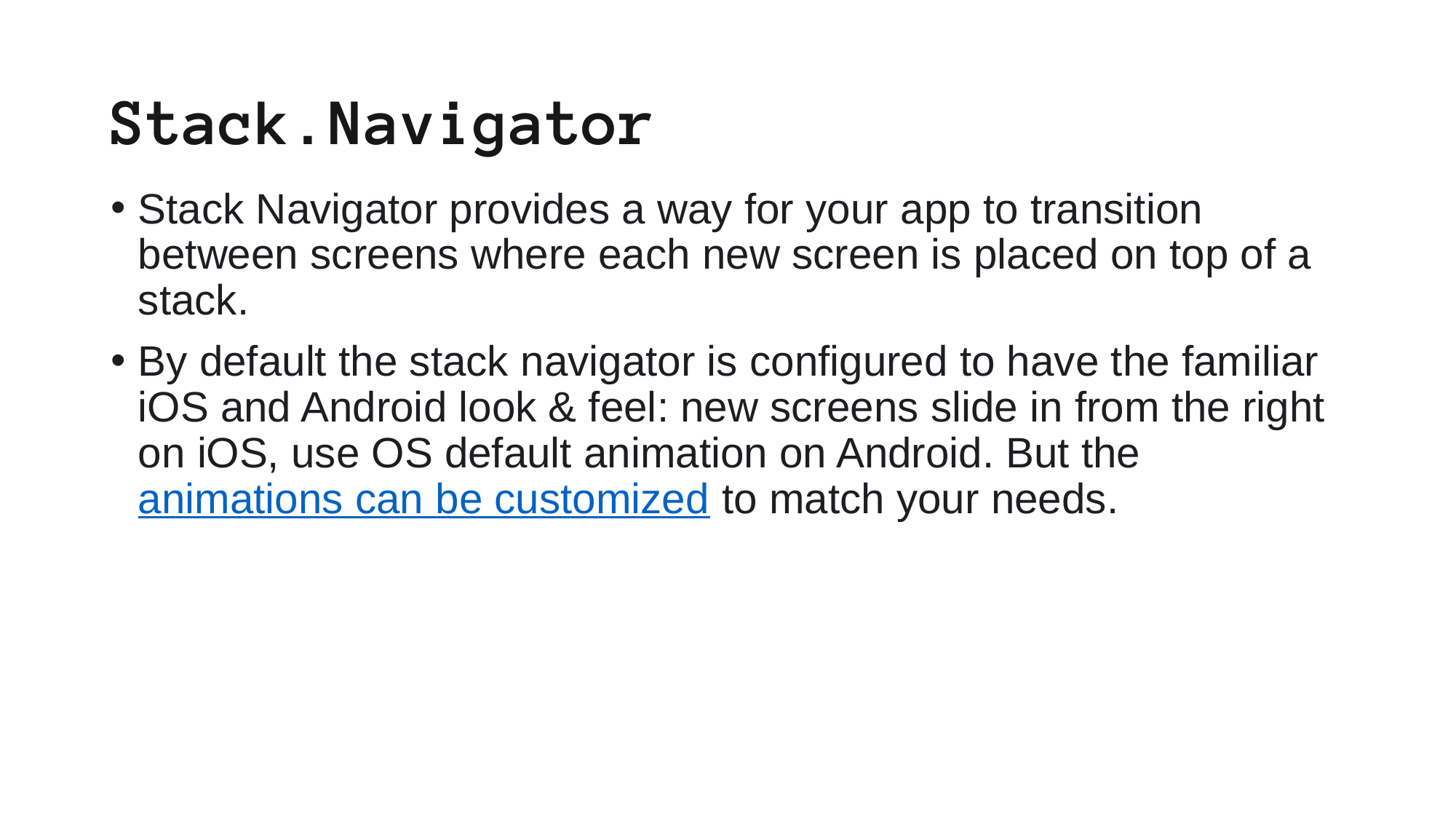

# Stack.Navigator
Stack Navigator provides a way for your app to transition between screens where each new screen is placed on top of a stack.
By default the stack navigator is configured to have the familiar iOS and Android look & feel: new screens slide in from the right on iOS, use OS default animation on Android. But the animations can be customized to match your needs.